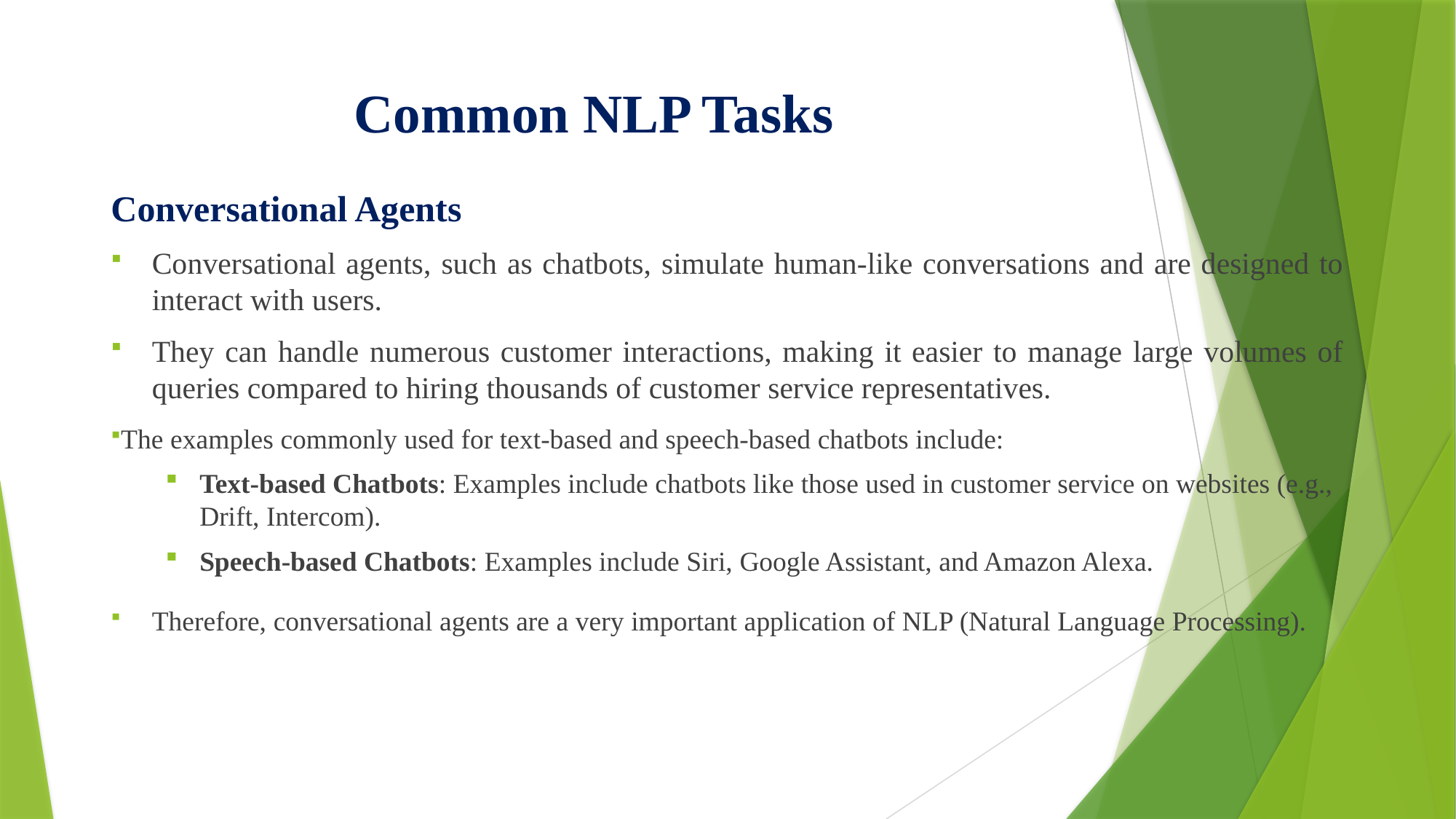

# Common NLP Tasks
Conversational Agents
Conversational agents, such as chatbots, simulate human-like conversations and are designed to interact with users.
They can handle numerous customer interactions, making it easier to manage large volumes of queries compared to hiring thousands of customer service representatives.
The examples commonly used for text-based and speech-based chatbots include:
Text-based Chatbots: Examples include chatbots like those used in customer service on websites (e.g., Drift, Intercom).
Speech-based Chatbots: Examples include Siri, Google Assistant, and Amazon Alexa.
Therefore, conversational agents are a very important application of NLP (Natural Language Processing).